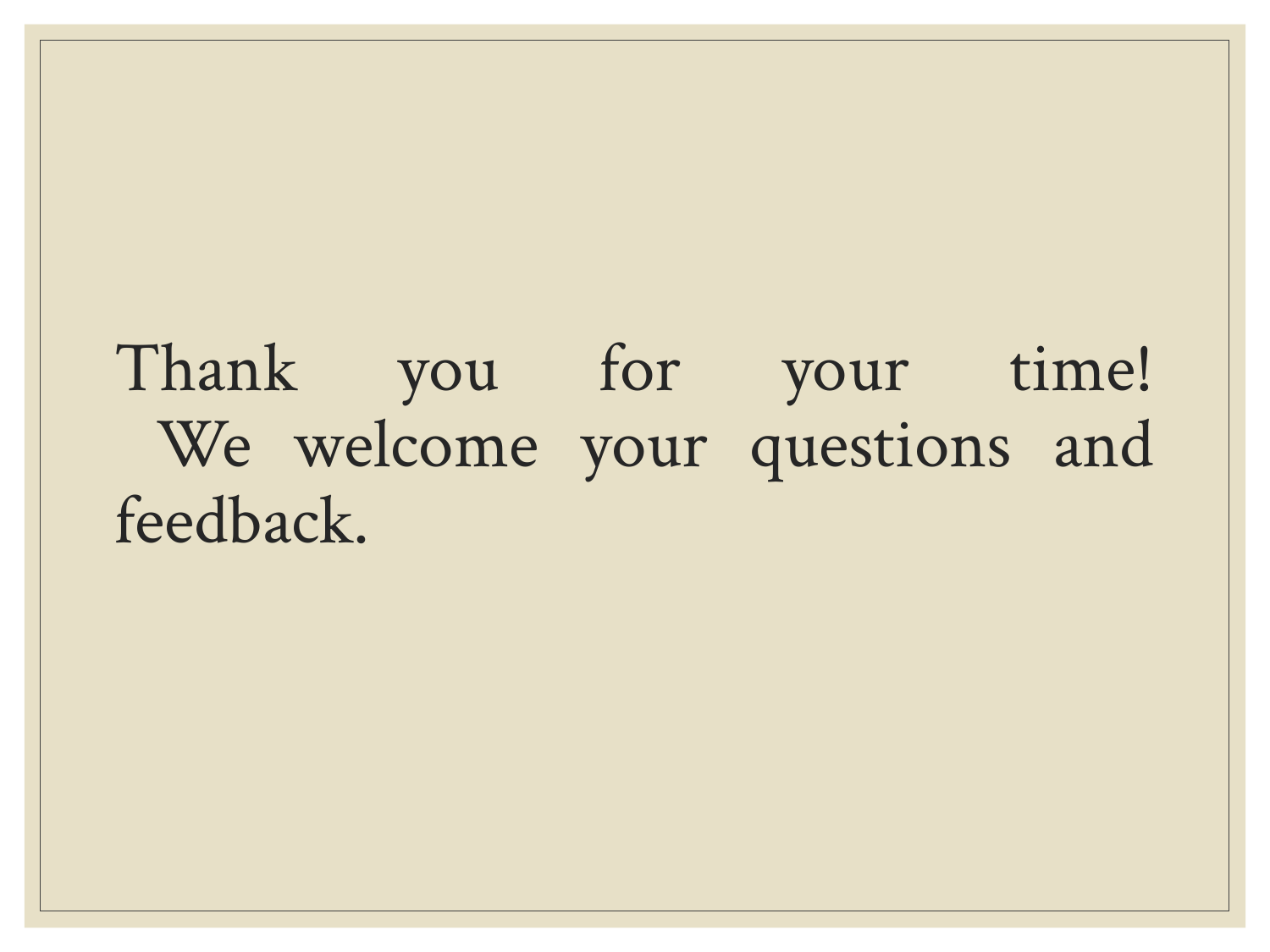

# Thank you for your time! We welcome your questions and feedback.